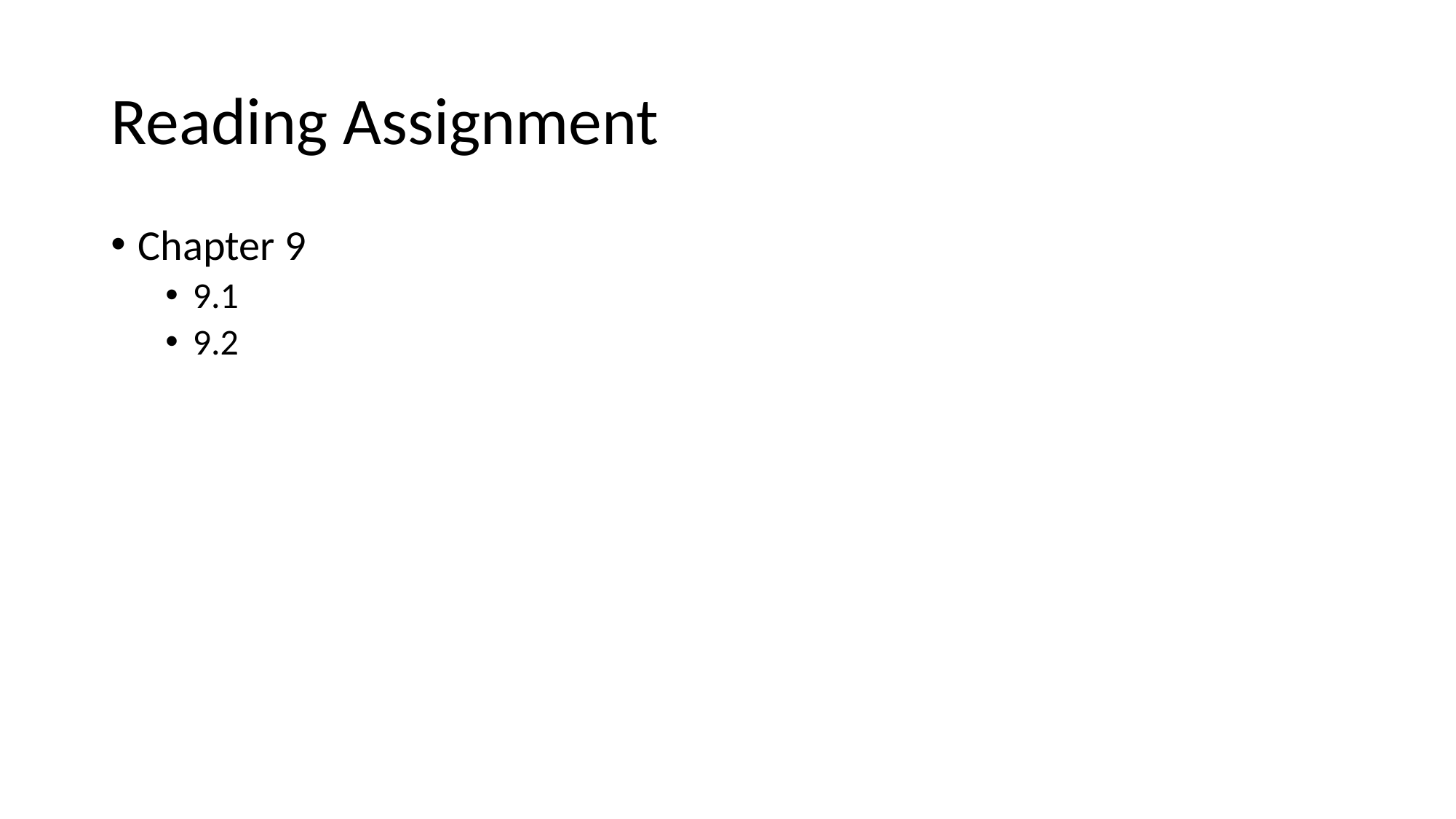

# Reading Assignment
Chapter 9
9.1
9.2